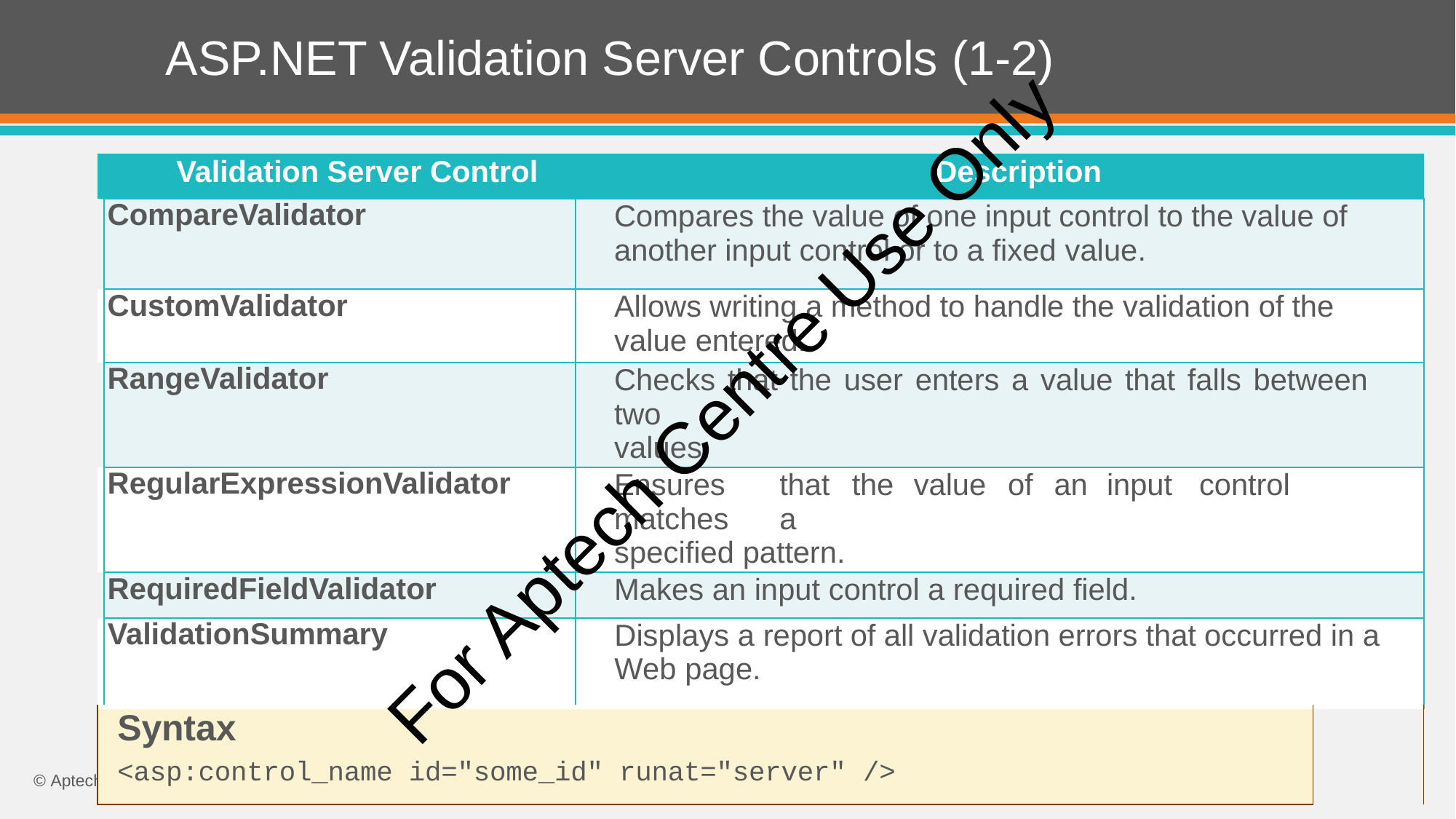

# ASP.NET Validation Server Controls (1-2)
|  | Validation Server Control | Description |  |
| --- | --- | --- | --- |
|  | CompareValidator | Compares the value of one input control to the value of another input control or to a fixed value. |  |
|  | CustomValidator | Allows writing a method to handle the validation of the value entered. |  |
|  | RangeValidator | Checks that the user enters a value that falls between two values. |  |
|  | RegularExpressionValidator | Ensures that the value of an input control matches a specified pattern. |  |
|  | RequiredFieldValidator | Makes an input control a required field. |  |
|  | ValidationSummary | Displays a report of all validation errors that occurred in a Web page. |  |
| Syntax <asp:control\_name id="some\_id" runat="server" /> |  |  |  |

For Aptech Centre Use Only

Validation Server Controls
23
© Aptech Limited	Programming for the Web with ASP.NET MVC/Session 2